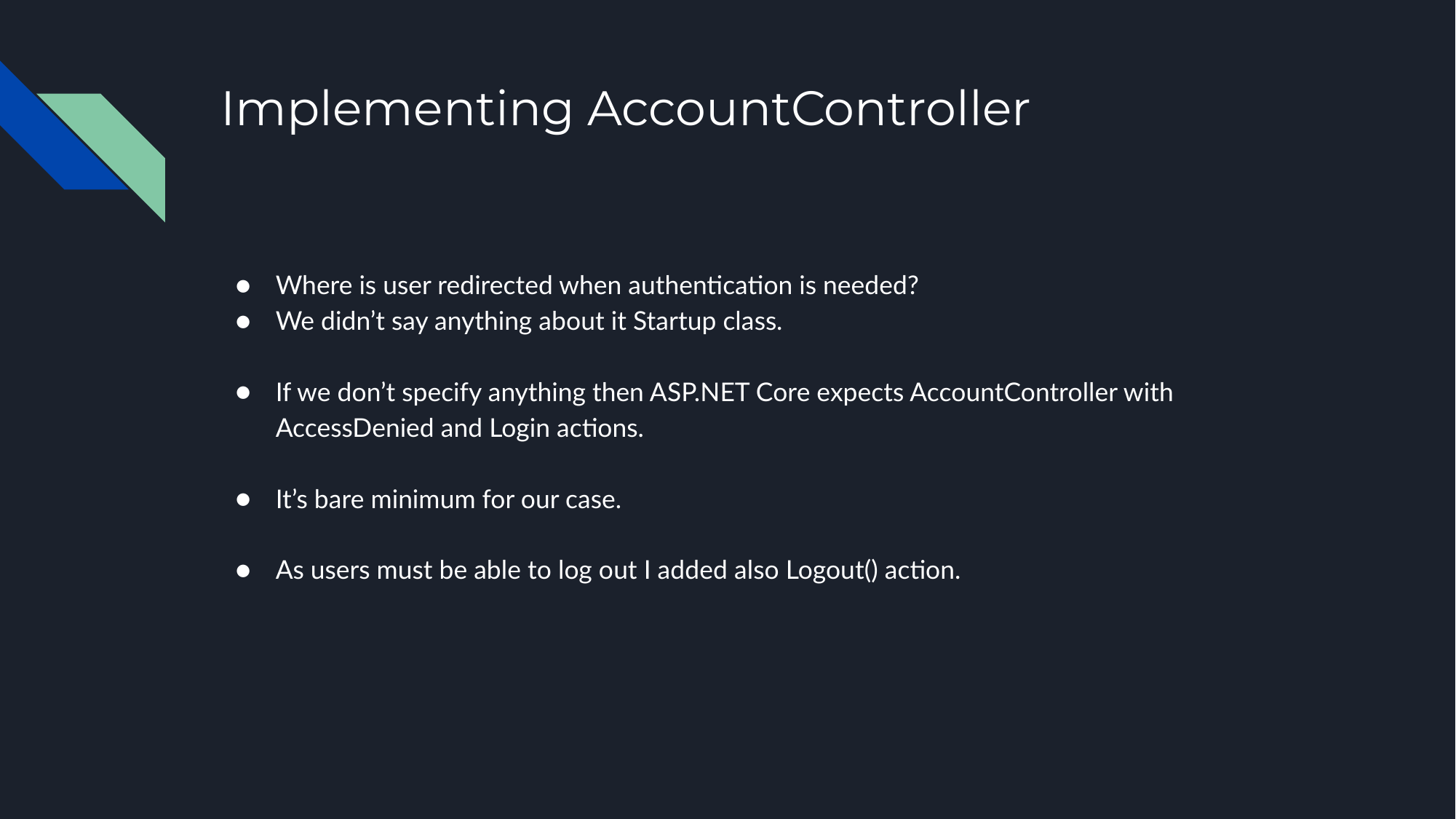

# Implementing AccountController
Where is user redirected when authentication is needed?
We didn’t say anything about it Startup class.

If we don’t specify anything then ASP.NET Core expects AccountController with AccessDenied and Login actions.

It’s bare minimum for our case.

As users must be able to log out I added also Logout() action.